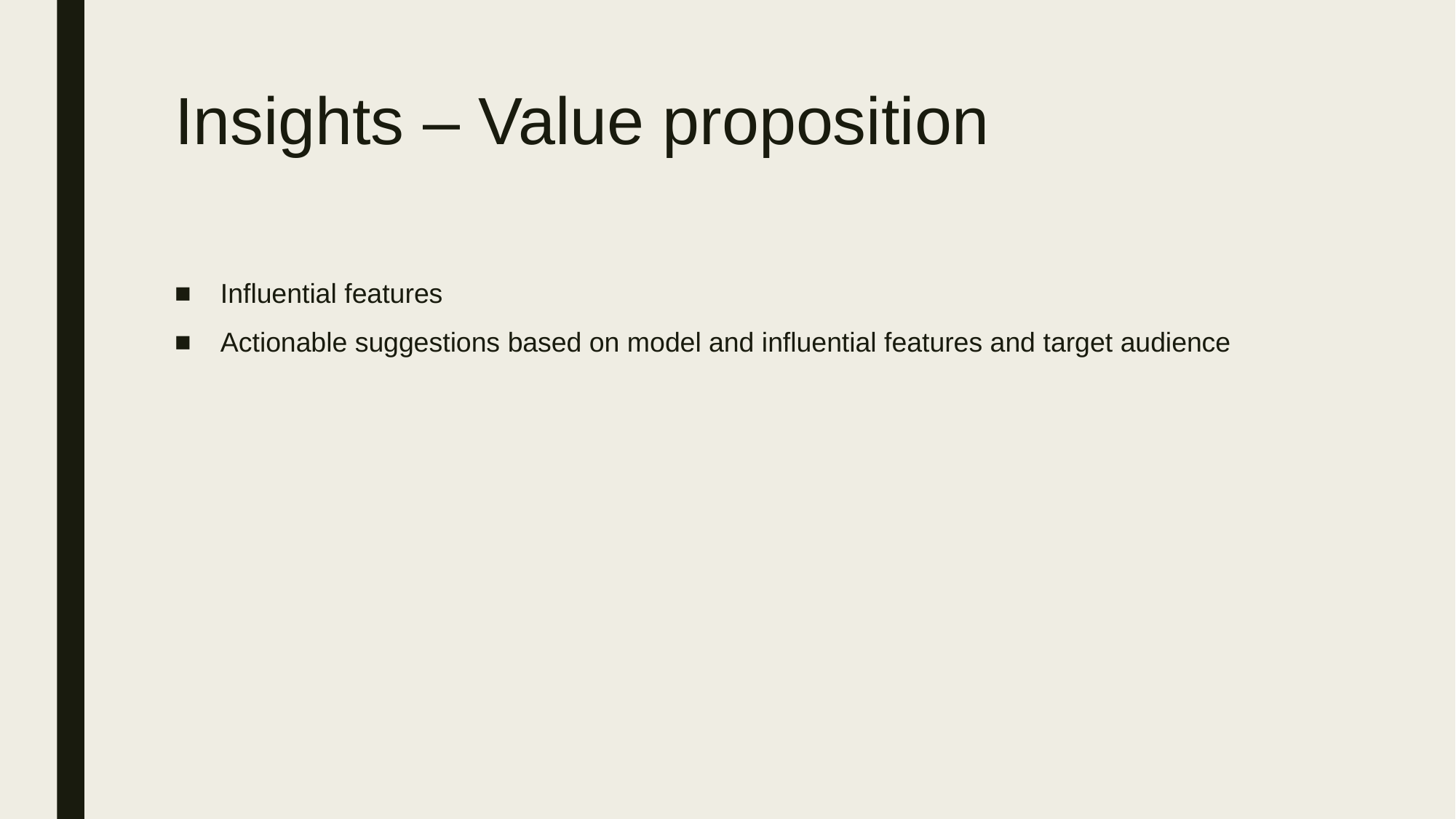

# Insights – Value proposition
Influential features
Actionable suggestions based on model and influential features and target audience